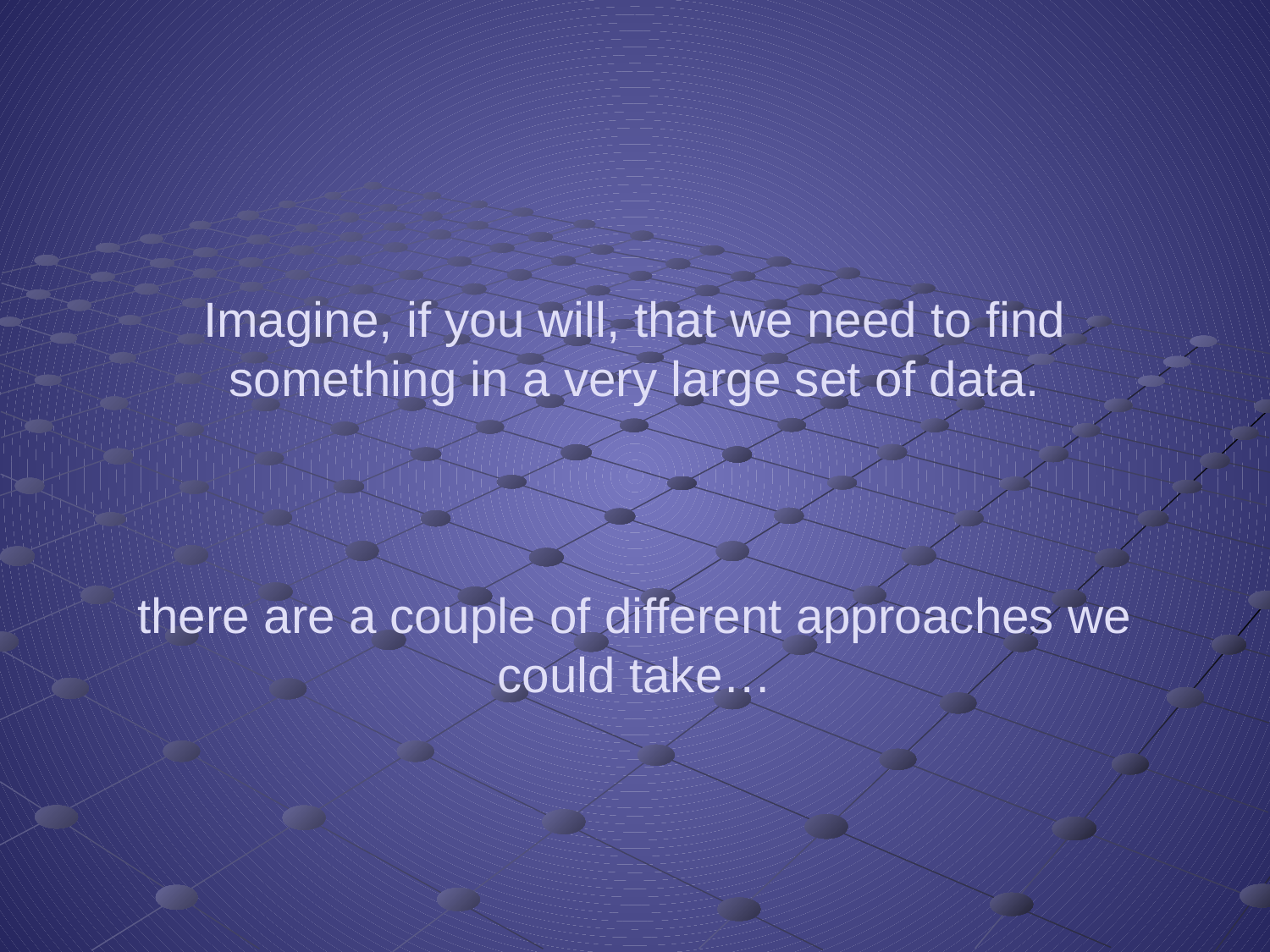

# Imagine, if you will, that we need to find something in a very large set of data. there are a couple of different approaches we could take…